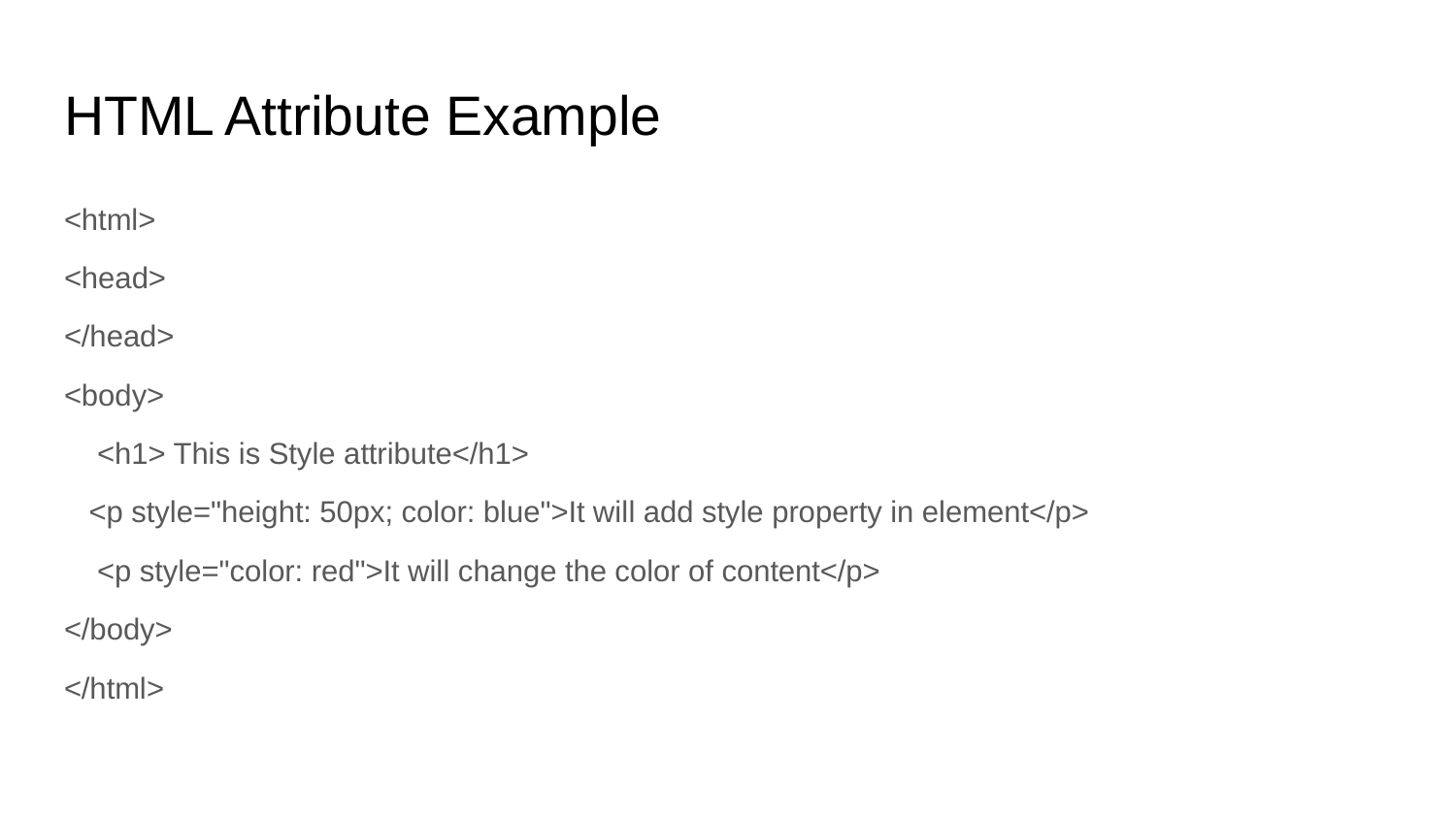

# HTML Attribute Example
<html>
<head>
</head>
<body>
    <h1> This is Style attribute</h1>
   <p style="height: 50px; color: blue">It will add style property in element</p>
    <p style="color: red">It will change the color of content</p>
</body>
</html>